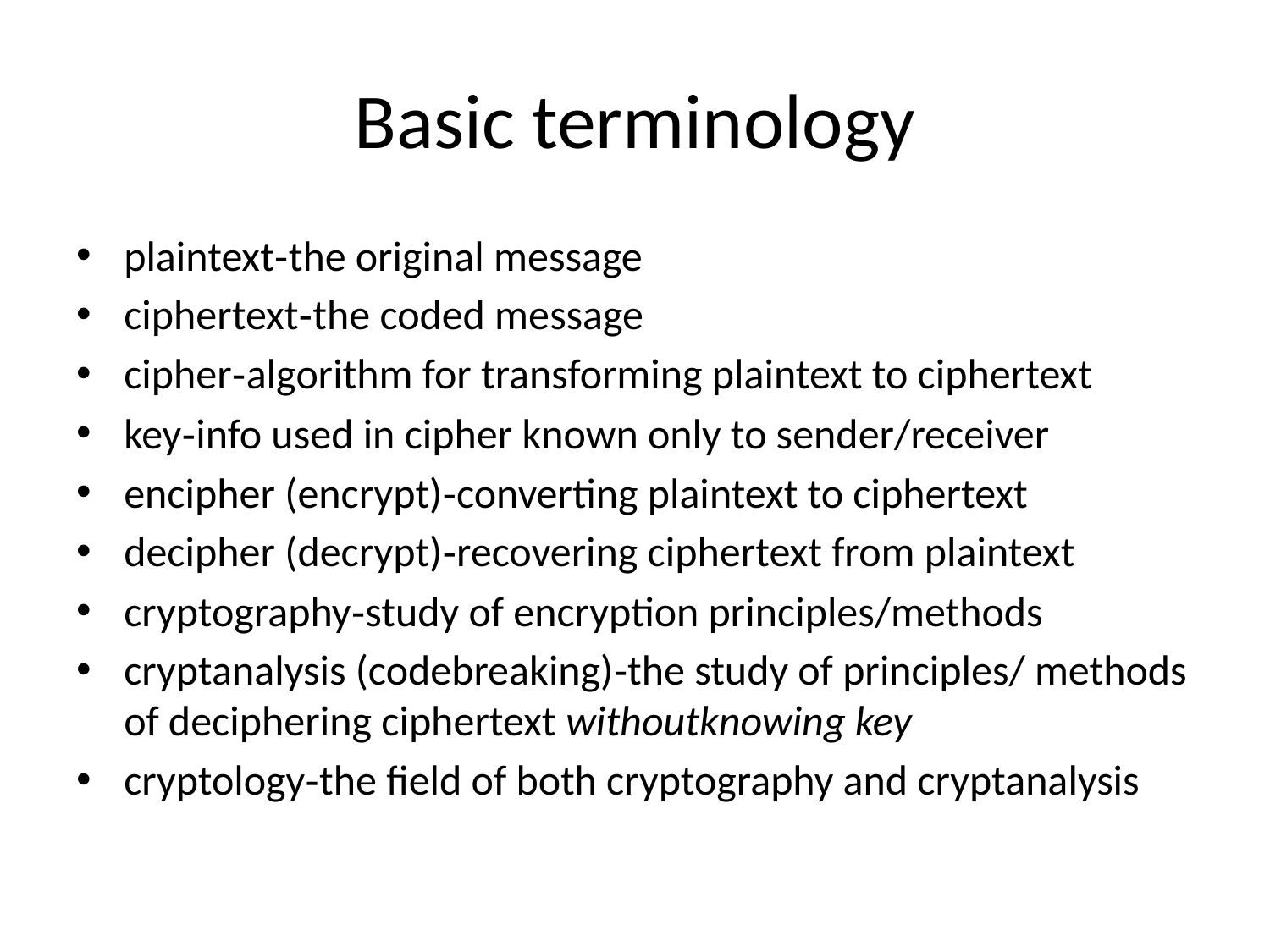

# Basic terminology
plaintext‐the original message
ciphertext‐the coded message
cipher‐algorithm for transforming plaintext to ciphertext
key‐info used in cipher known only to sender/receiver
encipher (encrypt)‐converting plaintext to ciphertext
decipher (decrypt)‐recovering ciphertext from plaintext
cryptography‐study of encryption principles/methods
cryptanalysis (codebreaking)‐the study of principles/ methods of deciphering ciphertext withoutknowing key
cryptology‐the field of both cryptography and cryptanalysis